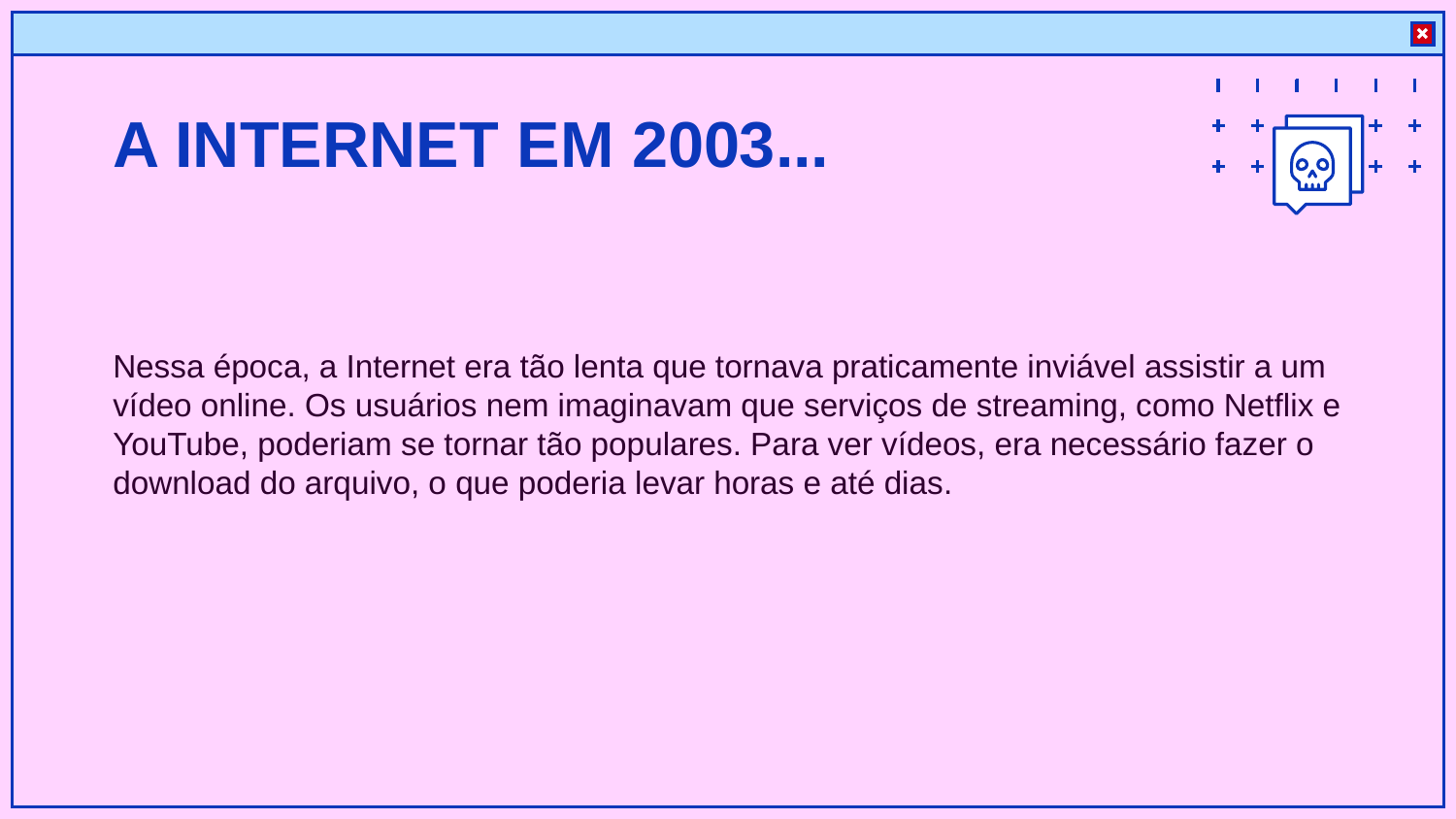

# A INTERNET EM 2003...
Nessa época, a Internet era tão lenta que tornava praticamente inviável assistir a um vídeo online. Os usuários nem imaginavam que serviços de streaming, como Netflix e YouTube, poderiam se tornar tão populares. Para ver vídeos, era necessário fazer o download do arquivo, o que poderia levar horas e até dias.